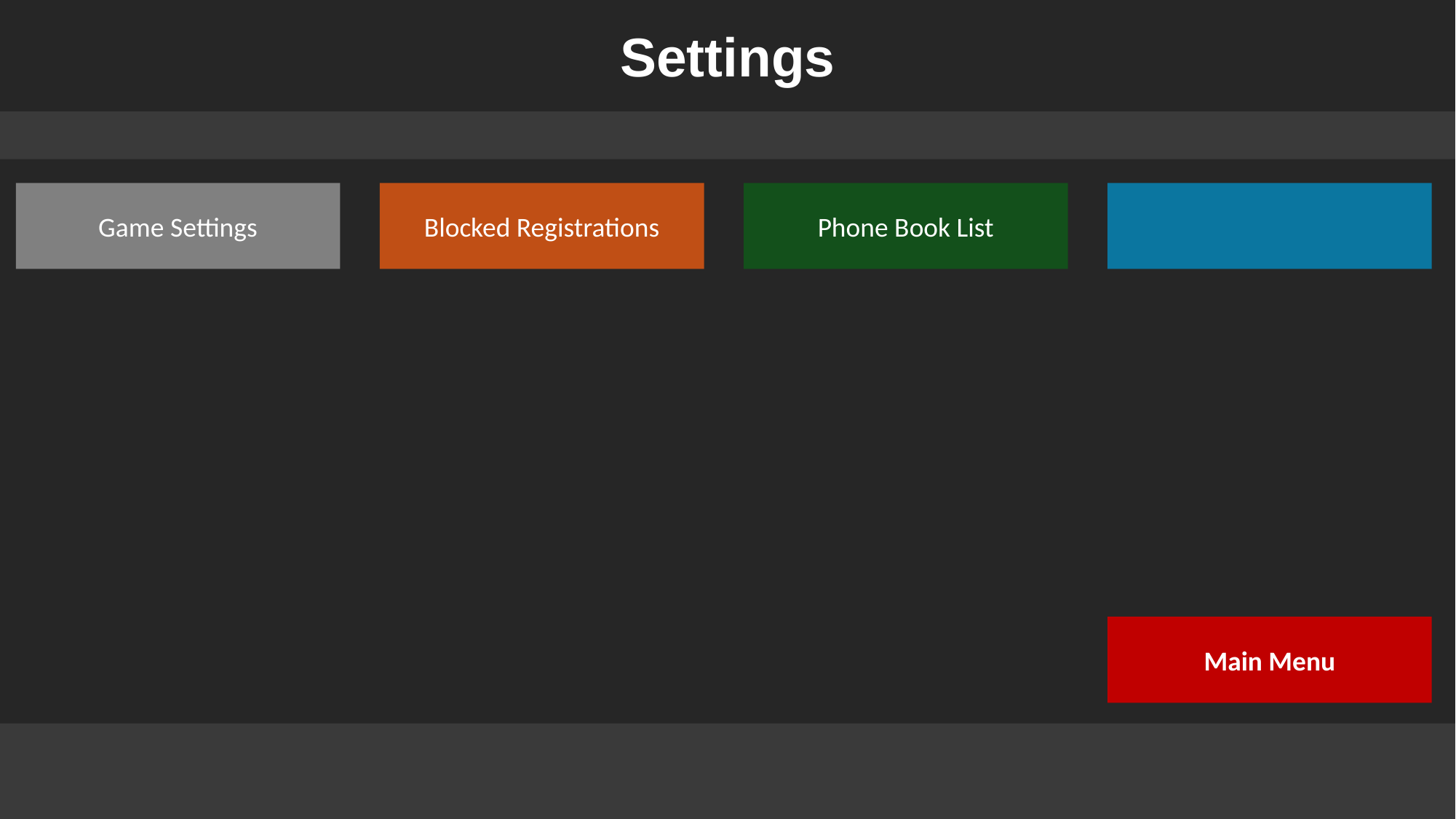

Settings

Phone Book List
Blocked Registrations
Game Settings
Main Menu